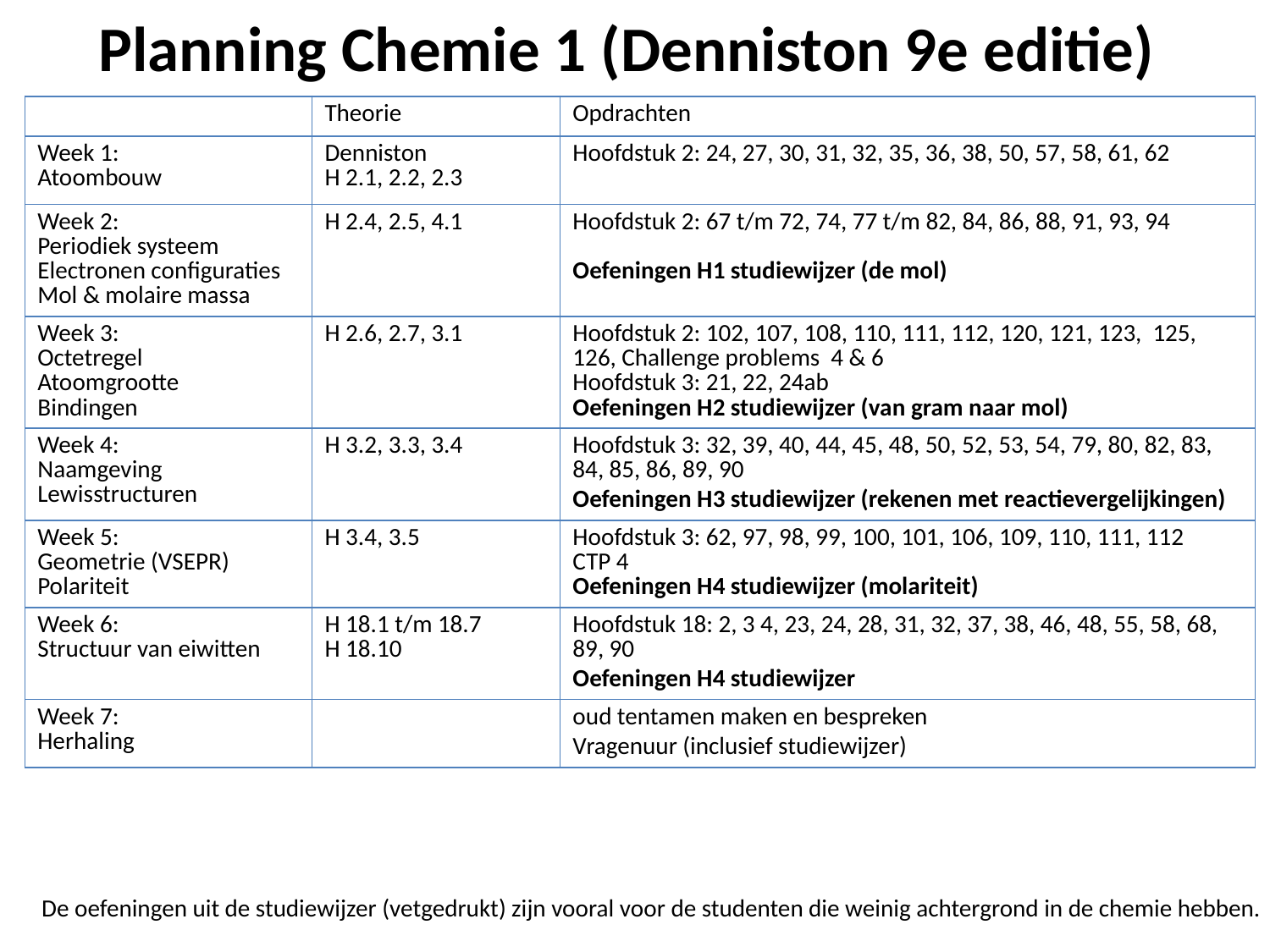

# Planning Chemie 1 (Denniston 9e editie)
|  | Theorie | Opdrachten |
| --- | --- | --- |
| Week 1: Atoombouw | Denniston H 2.1, 2.2, 2.3 | Hoofdstuk 2: 24, 27, 30, 31, 32, 35, 36, 38, 50, 57, 58, 61, 62 |
| Week 2: Periodiek systeem Electronen configuraties Mol & molaire massa | H 2.4, 2.5, 4.1 | Hoofdstuk 2: 67 t/m 72, 74, 77 t/m 82, 84, 86, 88, 91, 93, 94 Oefeningen H1 studiewijzer (de mol) |
| Week 3: Octetregel Atoomgrootte Bindingen | H 2.6, 2.7, 3.1 | Hoofdstuk 2: 102, 107, 108, 110, 111, 112, 120, 121, 123, 125, 126, Challenge problems 4 & 6 Hoofdstuk 3: 21, 22, 24ab Oefeningen H2 studiewijzer (van gram naar mol) |
| Week 4: Naamgeving Lewisstructuren | H 3.2, 3.3, 3.4 | Hoofdstuk 3: 32, 39, 40, 44, 45, 48, 50, 52, 53, 54, 79, 80, 82, 83, 84, 85, 86, 89, 90 Oefeningen H3 studiewijzer (rekenen met reactievergelijkingen) |
| Week 5: Geometrie (VSEPR) Polariteit | H 3.4, 3.5 | Hoofdstuk 3: 62, 97, 98, 99, 100, 101, 106, 109, 110, 111, 112 CTP 4 Oefeningen H4 studiewijzer (molariteit) |
| Week 6: Structuur van eiwitten | H 18.1 t/m 18.7 H 18.10 | Hoofdstuk 18: 2, 3 4, 23, 24, 28, 31, 32, 37, 38, 46, 48, 55, 58, 68, 89, 90 Oefeningen H4 studiewijzer |
| Week 7: Herhaling |  | oud tentamen maken en bespreken Vragenuur (inclusief studiewijzer) |
De oefeningen uit de studiewijzer (vetgedrukt) zijn vooral voor de studenten die weinig achtergrond in de chemie hebben.